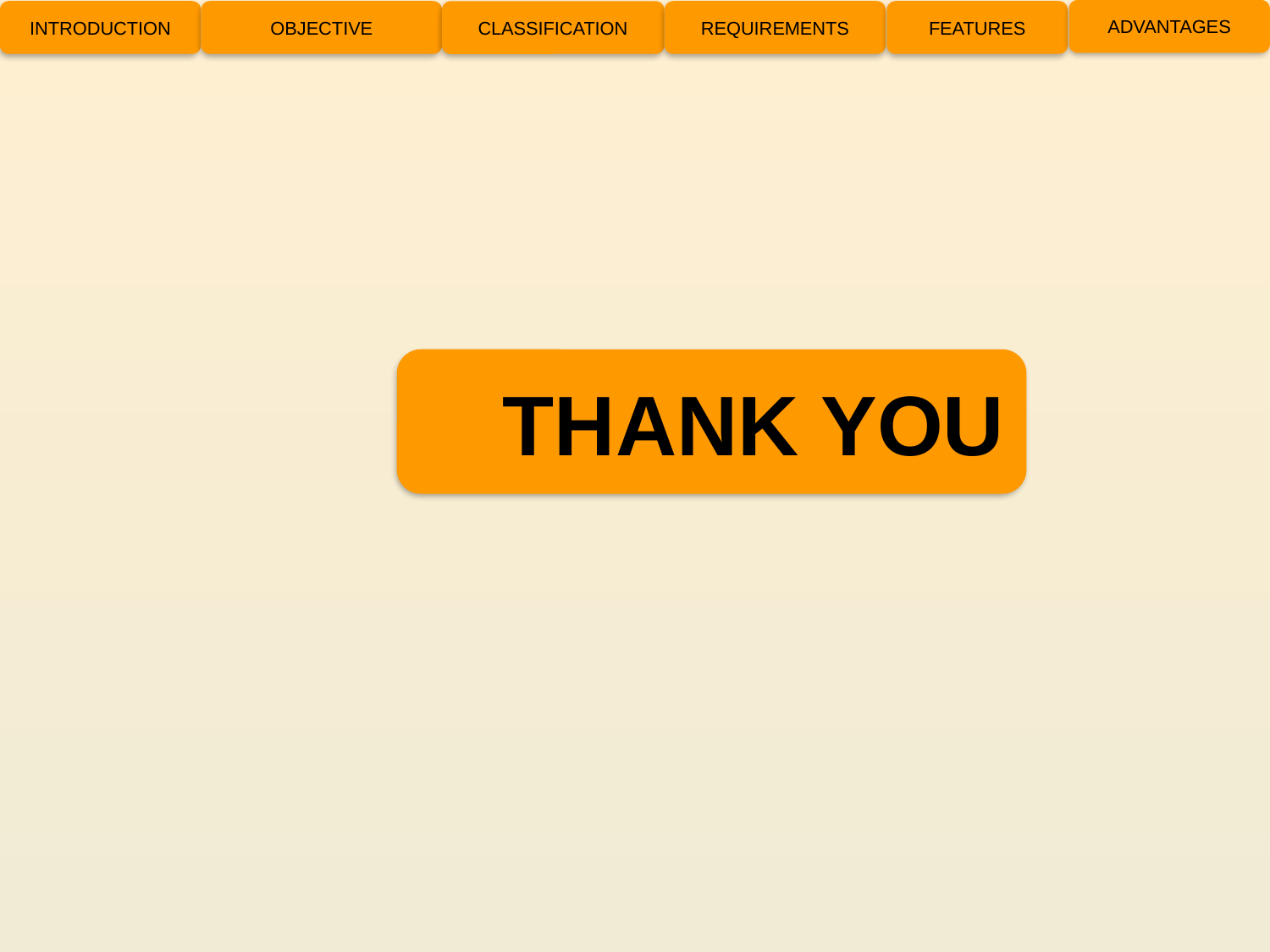

ADVANTAGES
INTRODUCTION

OBJECTIVE

REQUIREMENTS
FEATURES
CLASSIFICATION

    THANK YOU